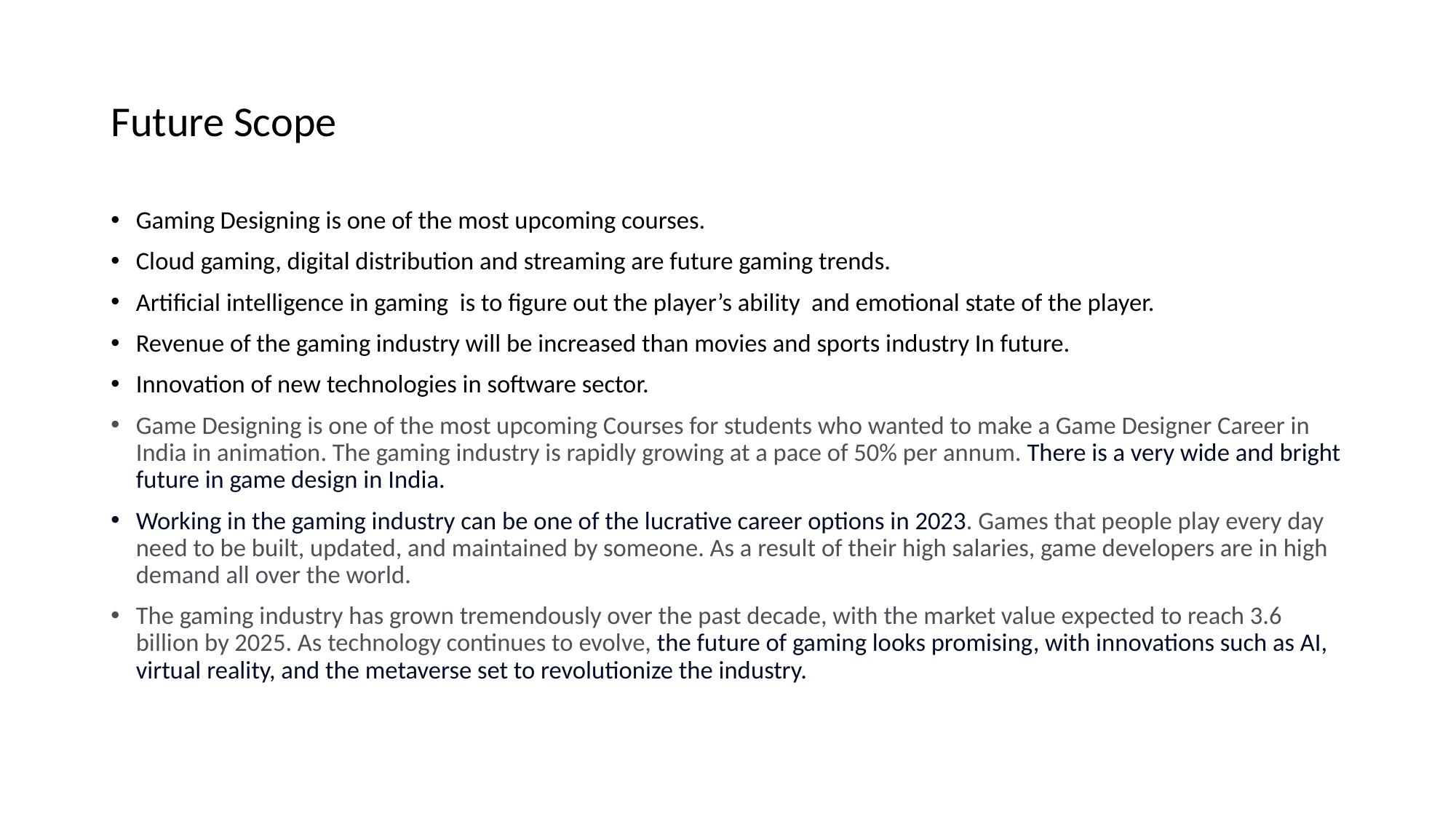

# Future Scope
Gaming Designing is one of the most upcoming courses.
Cloud gaming, digital distribution and streaming are future gaming trends.
Artificial intelligence in gaming  is to figure out the player’s ability  and emotional state of the player.
Revenue of the gaming industry will be increased than movies and sports industry In future.
Innovation of new technologies in software sector.
Game Designing is one of the most upcoming Courses for students who wanted to make a Game Designer Career in India in animation. The gaming industry is rapidly growing at a pace of 50% per annum. There is a very wide and bright future in game design in India.
Working in the gaming industry can be one of the lucrative career options in 2023. Games that people play every day need to be built, updated, and maintained by someone. As a result of their high salaries, game developers are in high demand all over the world.
The gaming industry has grown tremendously over the past decade, with the market value expected to reach 3.6 billion by 2025. As technology continues to evolve, the future of gaming looks promising, with innovations such as AI, virtual reality, and the metaverse set to revolutionize the industry.